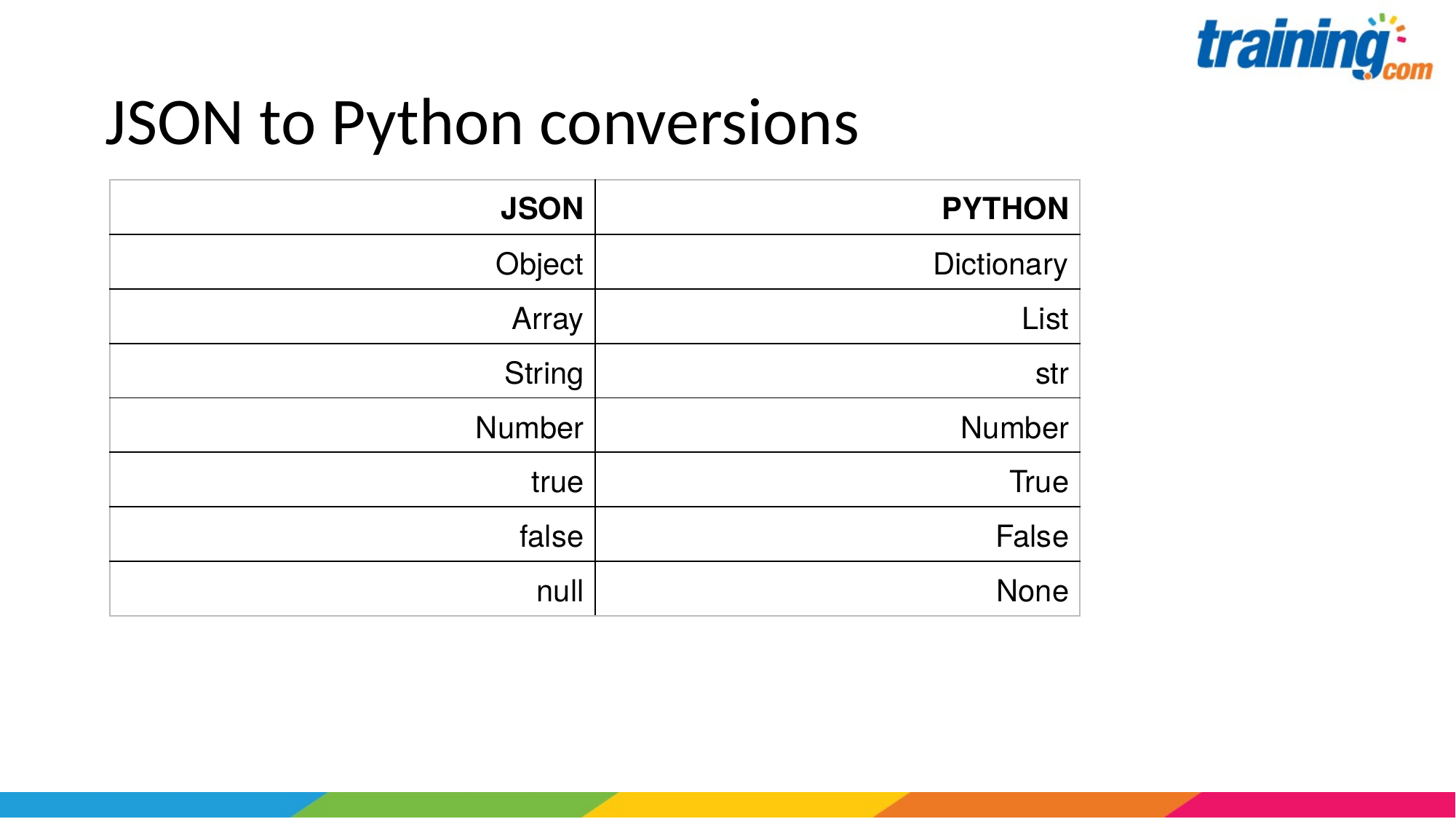

# JSON to Python conversions
| JSON | PYTHON |
| --- | --- |
| Object | Dictionary |
| Array | List |
| String | str |
| Number | Number |
| true | True |
| false | False |
| null | None |